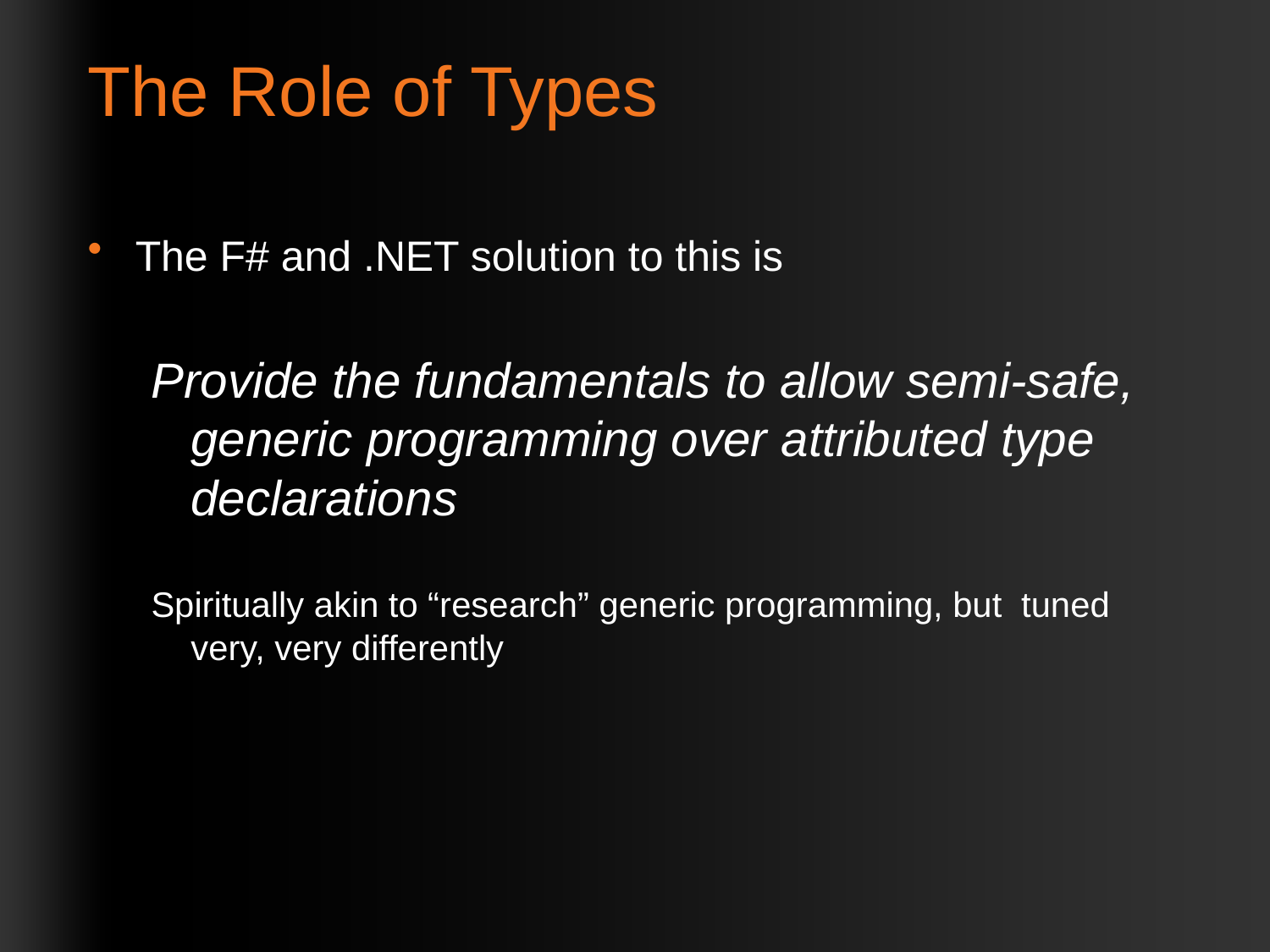

# The Role of Types
The F# and .NET solution to this is

Provide the fundamentals to allow semi-safe, generic programming over attributed type declarations

Spiritually akin to “research” generic programming, but  tuned very, very differently